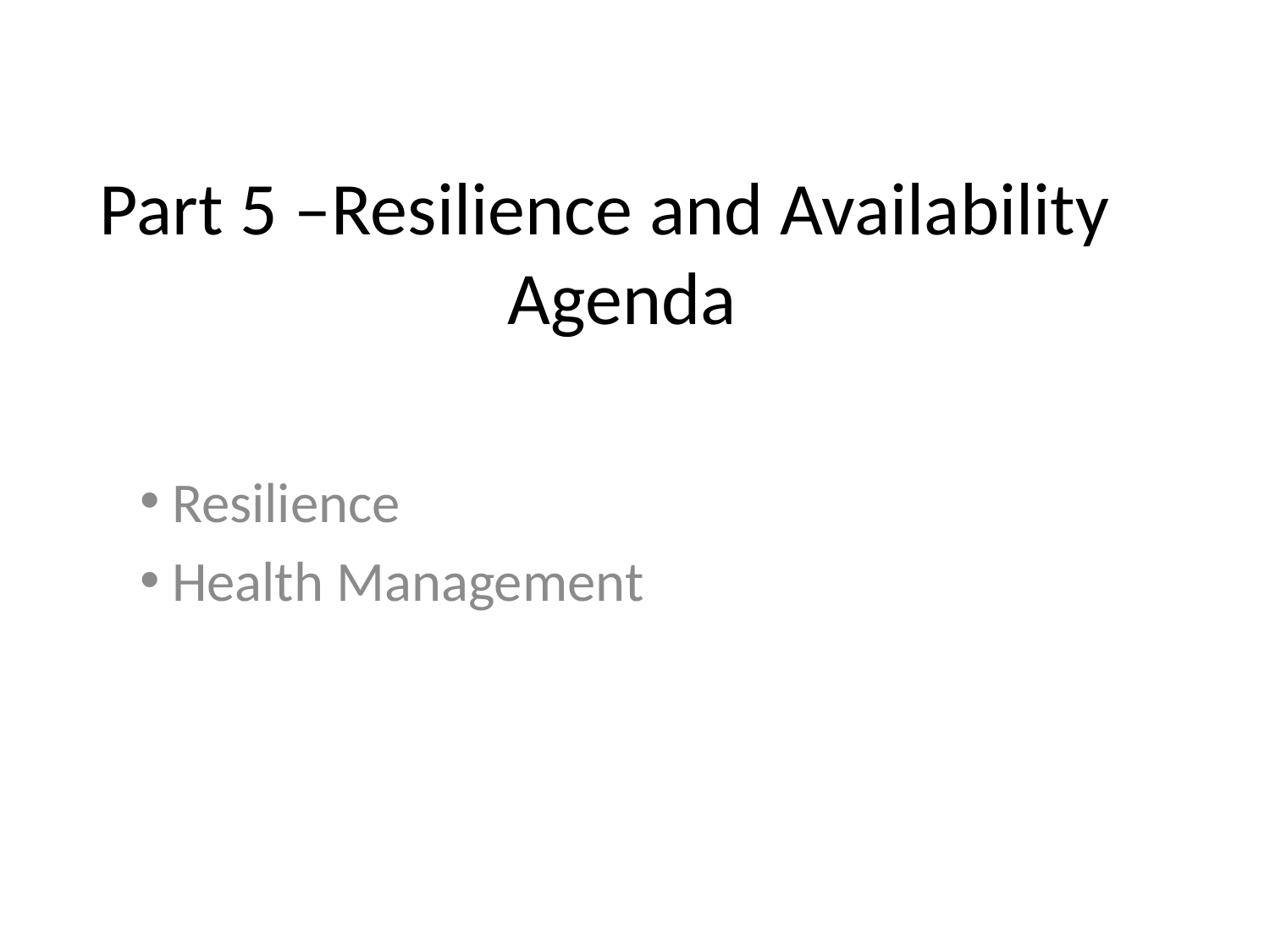

# Part 5 –Resilience and Availability Agenda

 Resilience
 Health Management